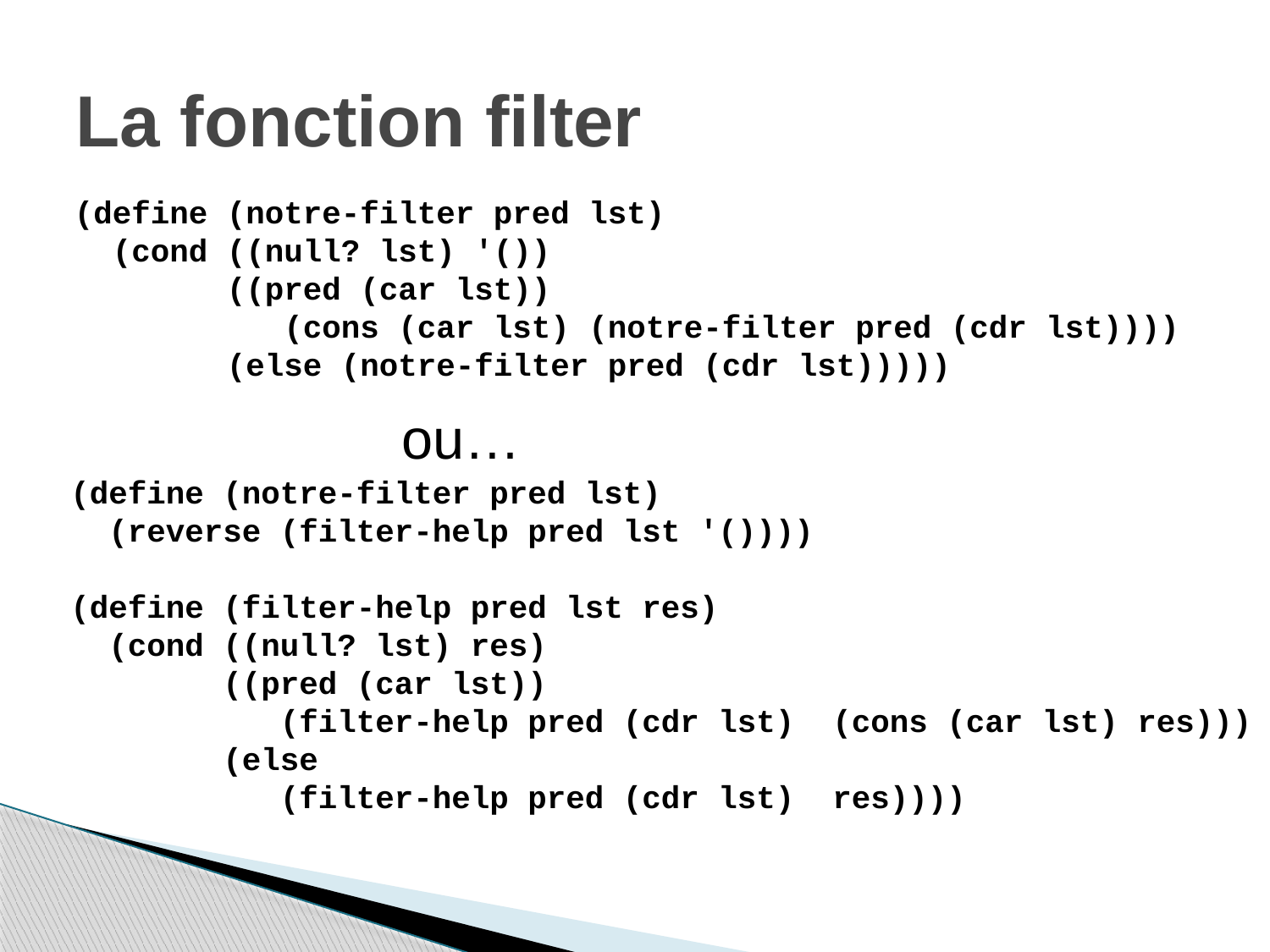

# La fonction filter
(define (notre-filter pred lst)
  (cond ((null? lst) '())
        ((pred (car lst))
           (cons (car lst) (notre-filter pred (cdr lst))))
        (else (notre-filter pred (cdr lst)))))
ou…
(define (notre-filter pred lst)
  (reverse (filter-help pred lst '())))

(define (filter-help pred lst res)
  (cond ((null? lst) res)
        ((pred (car lst))
           (filter-help pred (cdr lst)  (cons (car lst) res)))
        (else
           (filter-help pred (cdr lst)  res))))